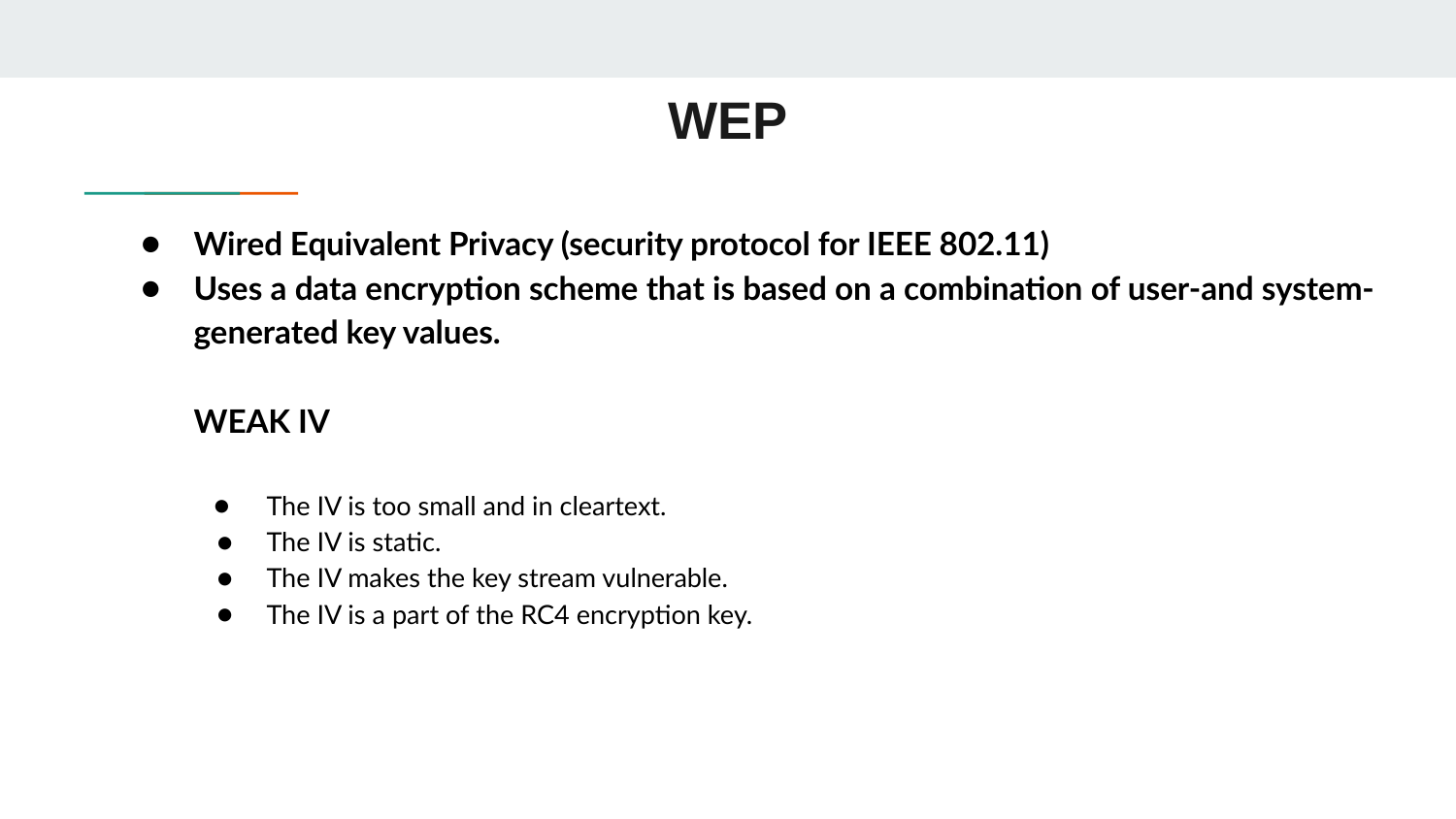

# WEP
Wired Equivalent Privacy (security protocol for IEEE 802.11)
Uses a data encryption scheme that is based on a combination of user-and system-generated key values.

WEAK IV

The IV is too small and in cleartext.
The IV is static.
The IV makes the key stream vulnerable.
The IV is a part of the RC4 encryption key.